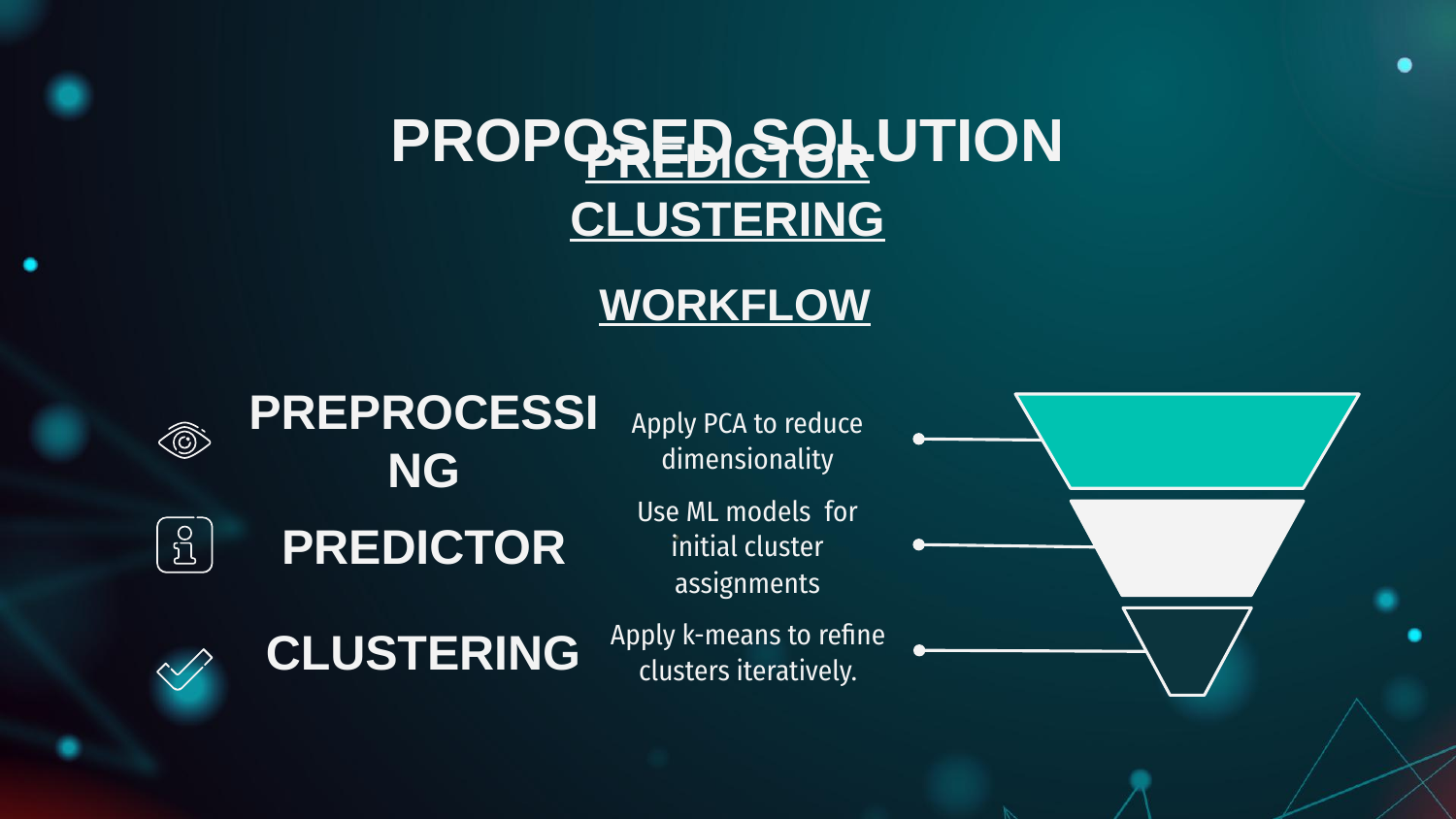

# PROPOSED SOLUTION
PREDICTOR CLUSTERING
WORKFLOW

PREPROCESSING
Apply PCA to reduce dimensionality

PREDICTOR
Use ML models  for initial cluster assignments

CLUSTERING
Apply k-means to refine clusters iteratively.